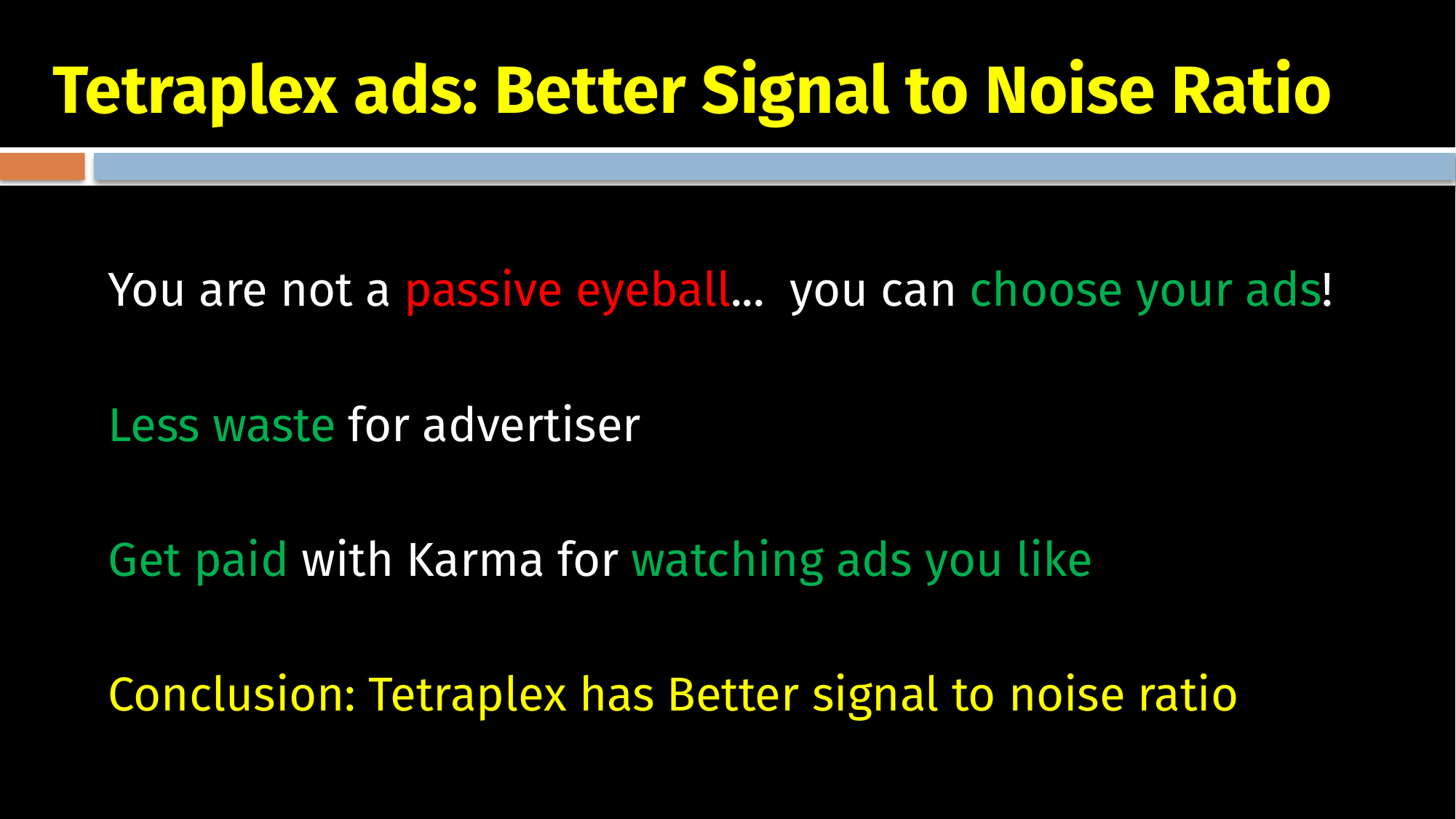

# Tetraplex ads: Better Signal to Noise Ratio

You are not a passive eyeball...  you can choose your ads!

Less waste for advertiser

Get paid with Karma for watching ads you like

Conclusion: Tetraplex has Better signal to noise ratio